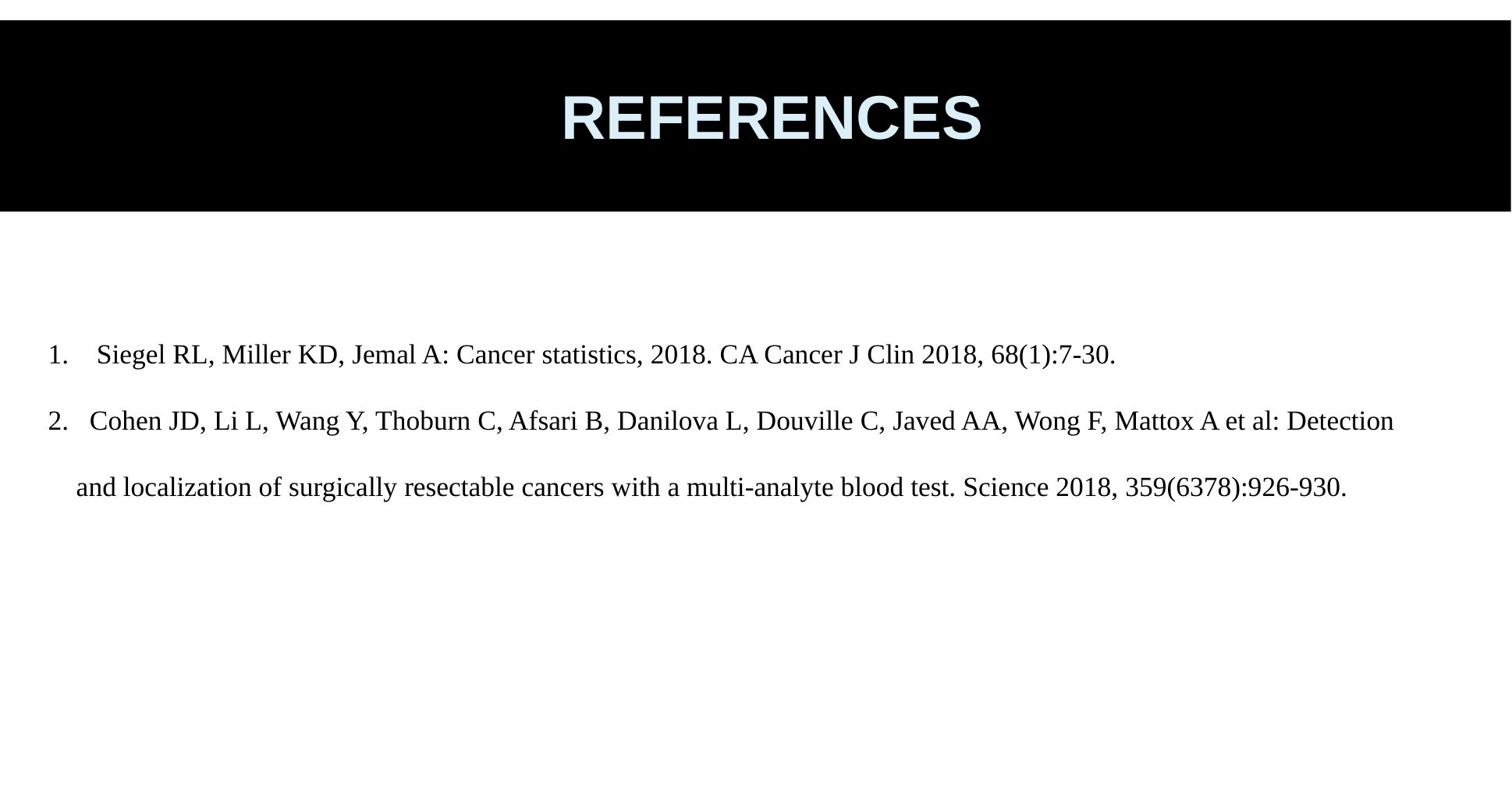

# REFERENCEs
 Siegel RL, Miller KD, Jemal A: Cancer statistics, 2018. CA Cancer J Clin 2018, 68(1):7-30.
Cohen JD, Li L, Wang Y, Thoburn C, Afsari B, Danilova L, Douville C, Javed AA, Wong F, Mattox A et al: Detection
    and localization of surgically resectable cancers with a multi-analyte blood test. Science 2018, 359(6378):926-930.